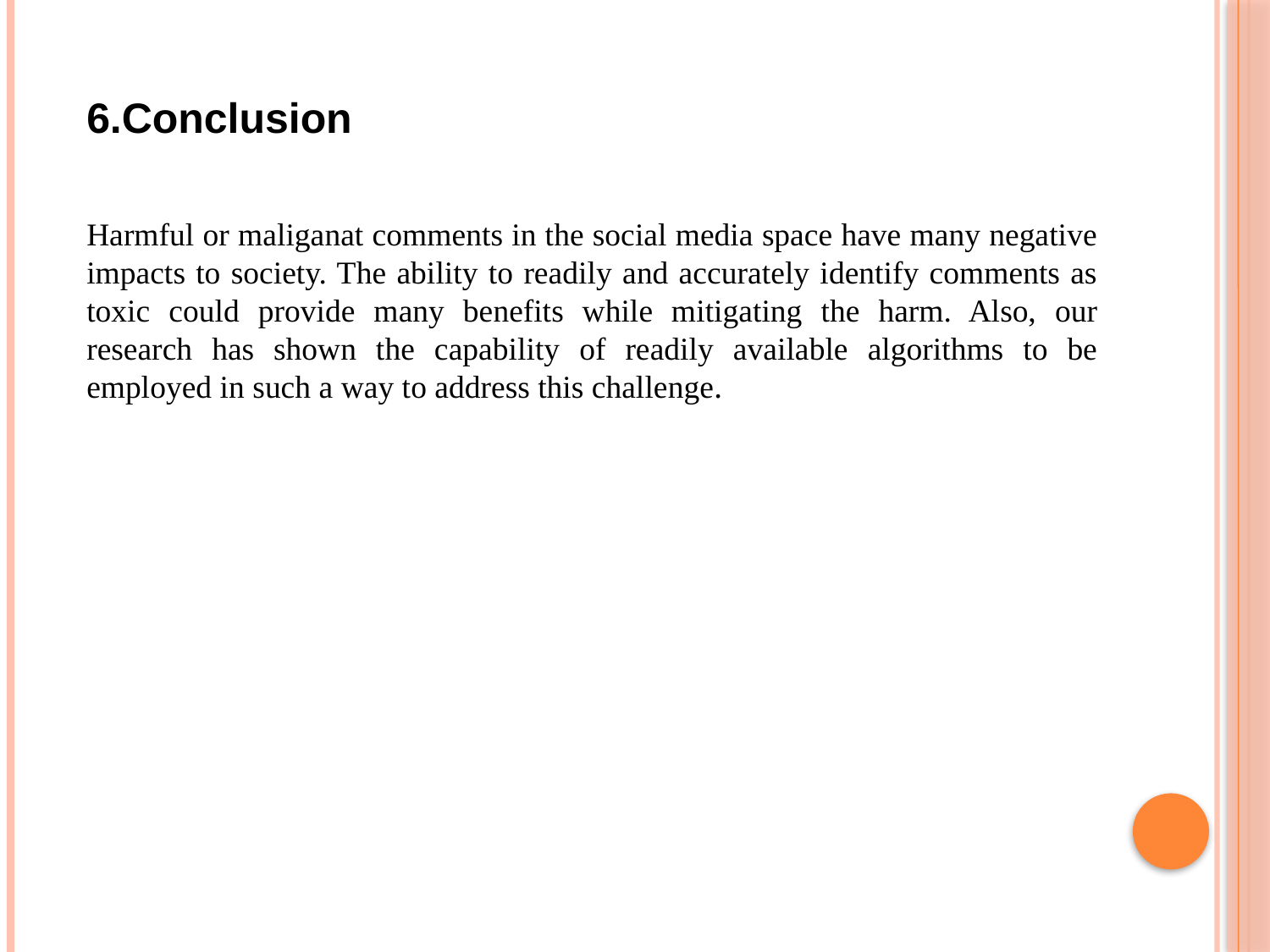

6.Conclusion

Harmful or maliganat comments in the social media space have many negative impacts to society. The ability to readily and accurately identify comments as toxic could provide many benefits while mitigating the harm. Also, our research has shown the capability of readily available algorithms to be employed in such a way to address this challenge.